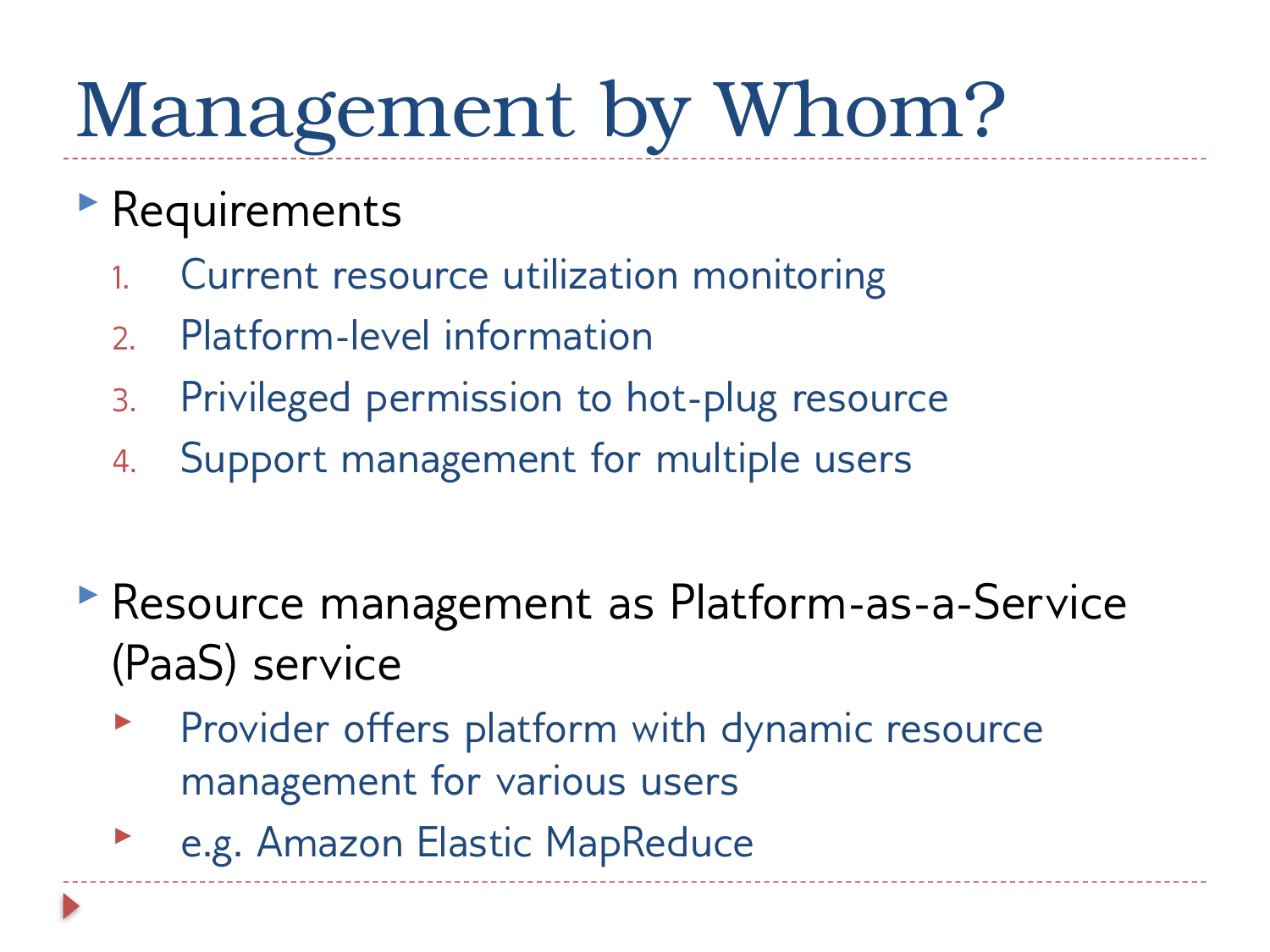

# Management by Whom?
Requirements
Current resource utilization monitoring
Platform-level information
Privileged permission to hot-plug resource
Support management for multiple users

Resource management as Platform-as-a-Service (PaaS) service
Provider offers platform with dynamic resource management for various users
e.g. Amazon Elastic MapReduce